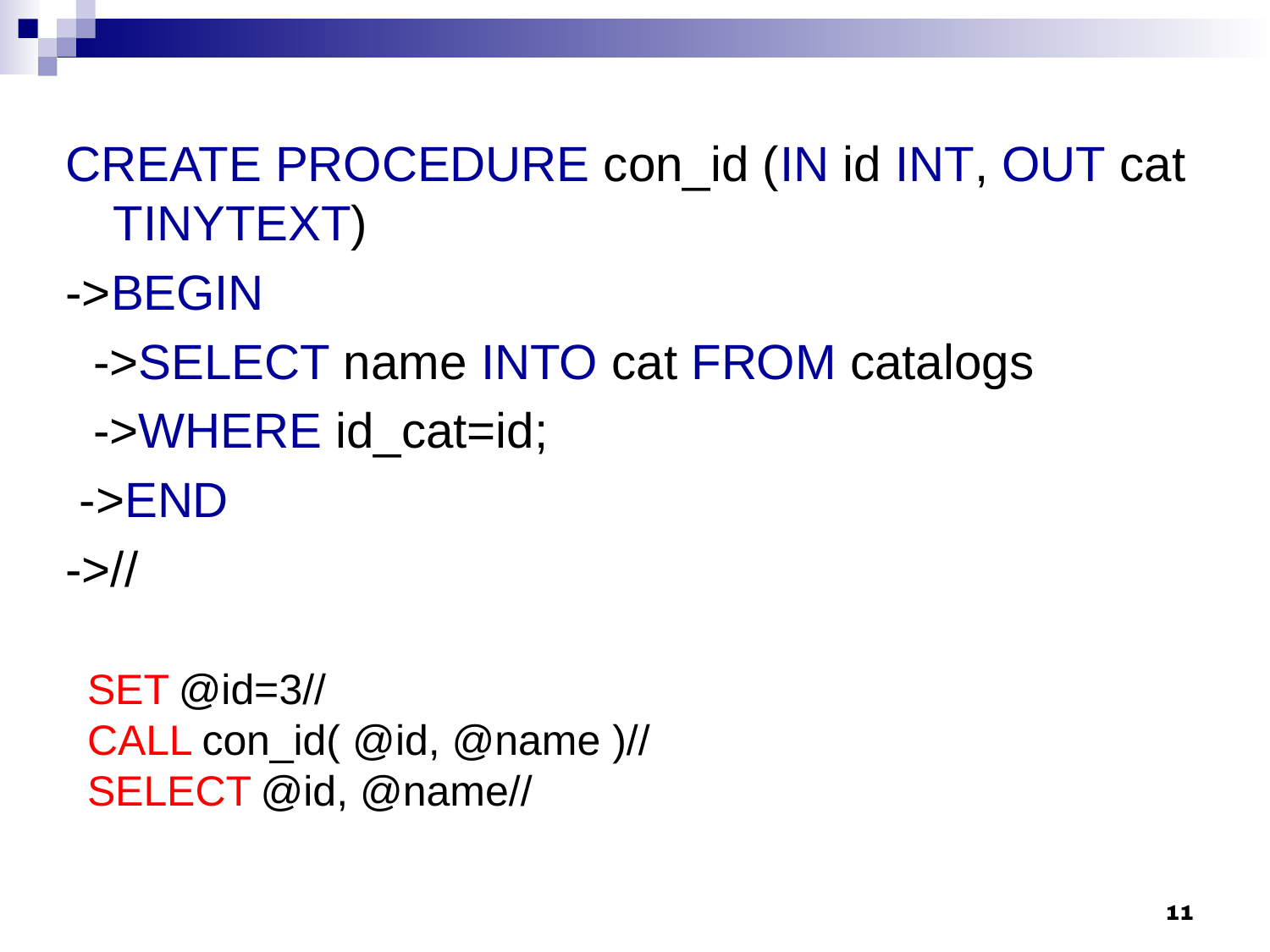

CREATE PROCEDURE con_id (IN id INT, OUT cat TINYTEXT)
->BEGIN
  ->SELECT name INTO cat FROM catalogs
  ->WHERE id_cat=id;
 ->END
->//
SET @id=3//
CALL con_id( @id, @name )//
SELECT @id, @name//

11